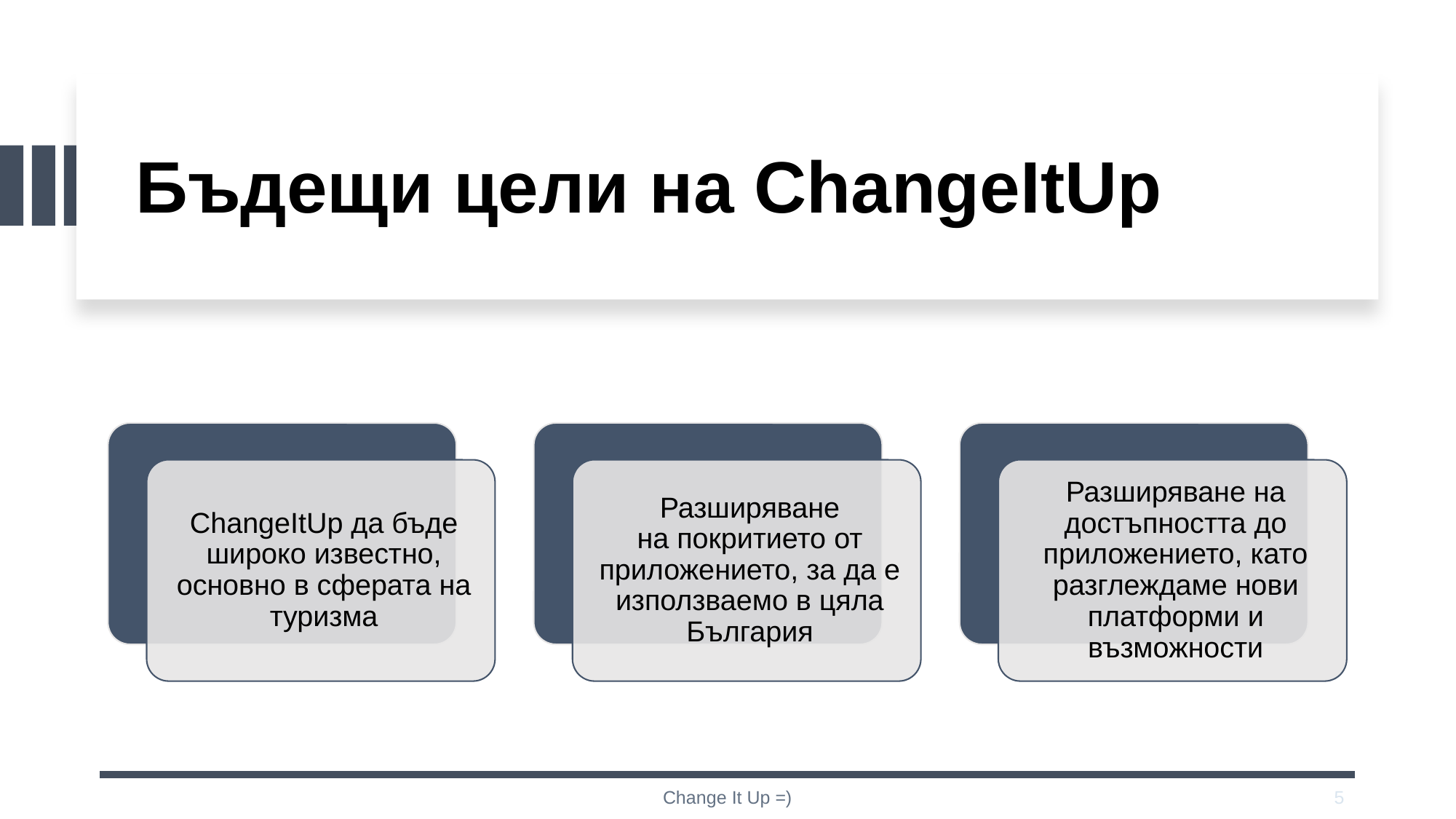

# Бъдещи цели на ChangeItUp

ChangeItUp да бъде широко известно, основно в сферата на туризма
Разширяване на покритието от приложението, за да е използваемо в цяла България
Разширяване на достъпността до приложението, като разглеждаме нови платформи и възможности
Change It Up =)
5